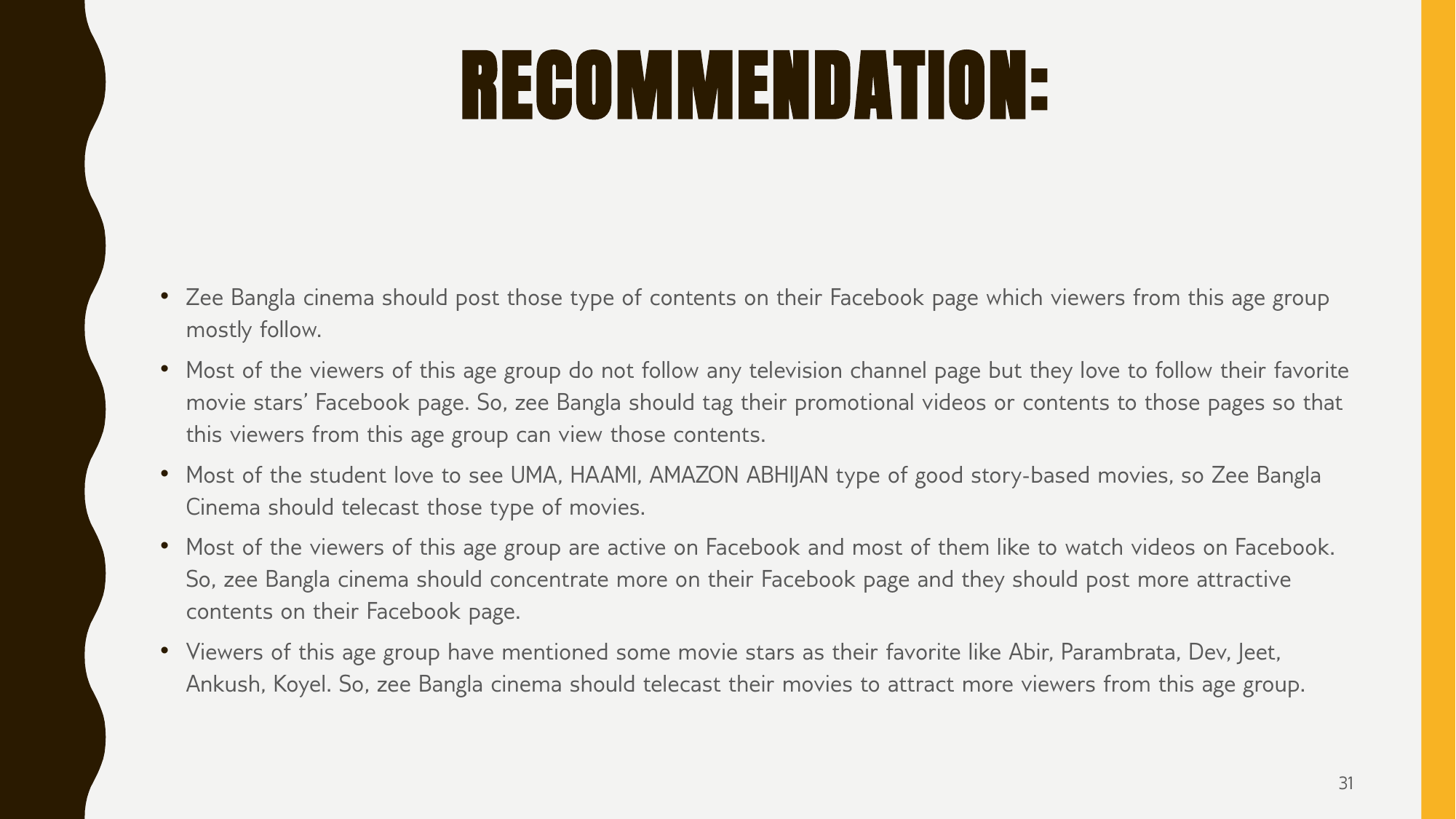

# Recommendation:
Zee Bangla cinema should post those type of contents on their Facebook page which viewers from this age group mostly follow.
Most of the viewers of this age group do not follow any television channel page but they love to follow their favorite movie stars’ Facebook page. So, zee Bangla should tag their promotional videos or contents to those pages so that this viewers from this age group can view those contents.
Most of the student love to see UMA, HAAMI, AMAZON ABHIJAN type of good story-based movies, so Zee Bangla Cinema should telecast those type of movies.
Most of the viewers of this age group are active on Facebook and most of them like to watch videos on Facebook. So, zee Bangla cinema should concentrate more on their Facebook page and they should post more attractive contents on their Facebook page.
Viewers of this age group have mentioned some movie stars as their favorite like Abir, Parambrata, Dev, Jeet, Ankush, Koyel. So, zee Bangla cinema should telecast their movies to attract more viewers from this age group.

31